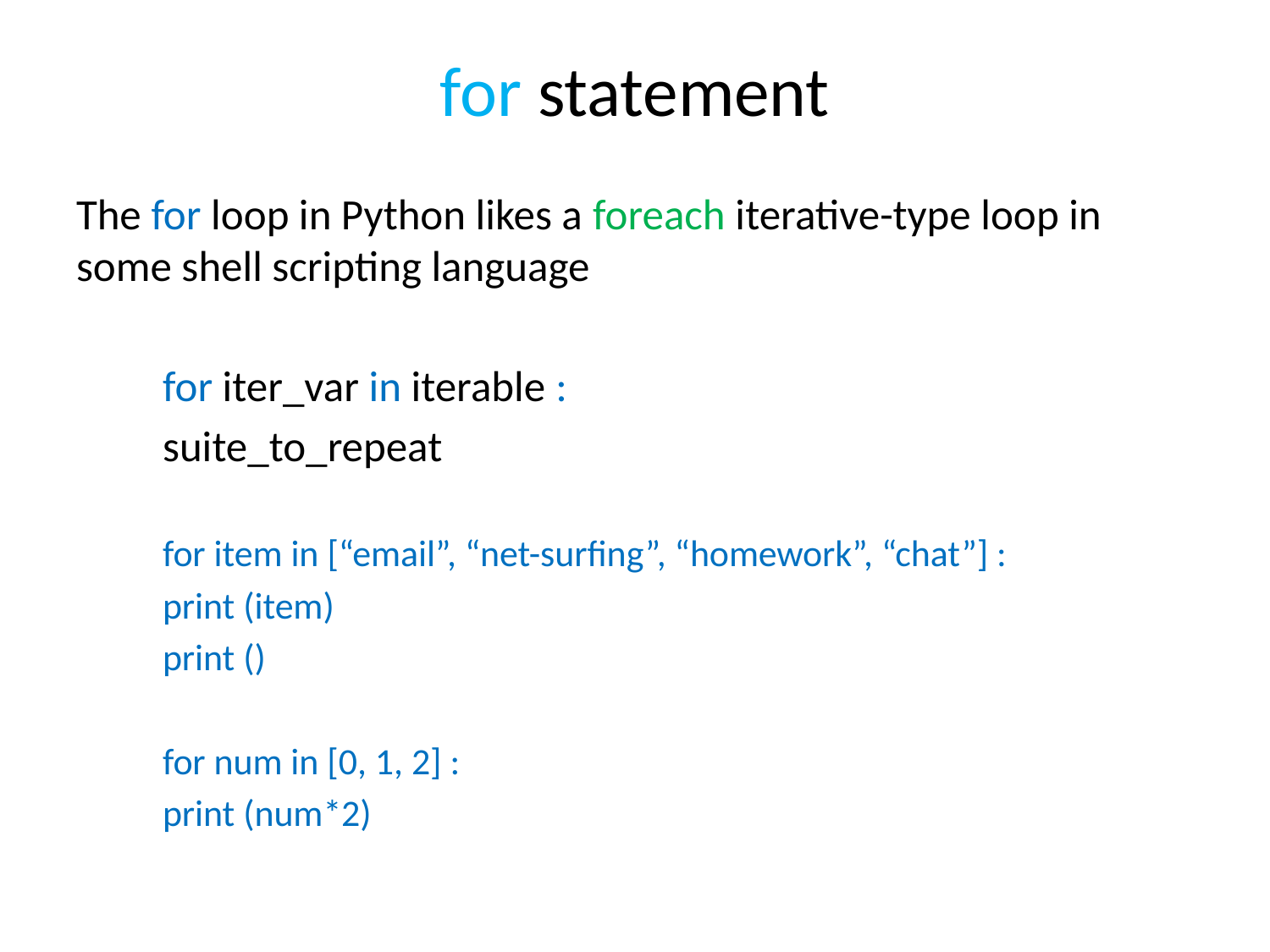

# for statement
The for loop in Python likes a foreach iterative-type loop in some shell scripting language

	for iter_var in iterable :
		suite_to_repeat

	for item in [“email”, “net-surfing”, “homework”, “chat”] :
		print (item)
	print ()

	for num in [0, 1, 2] :
		print (num*2)